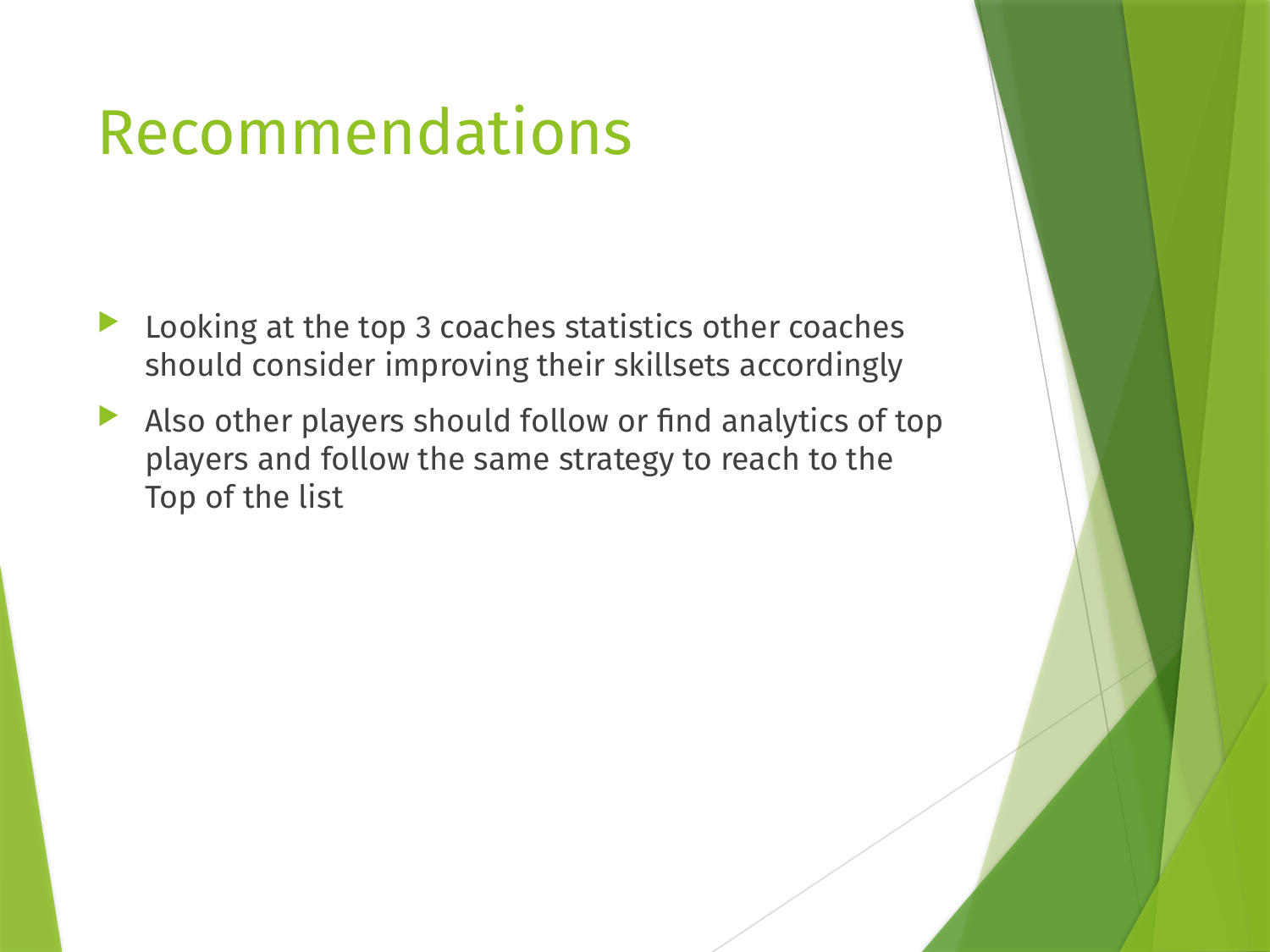

# Recommendations
Looking at the top 3 coaches statistics other coaches should consider improving their skillsets accordingly
Also other players should follow or find analytics of top players and follow the same strategy to reach to the Top of the list